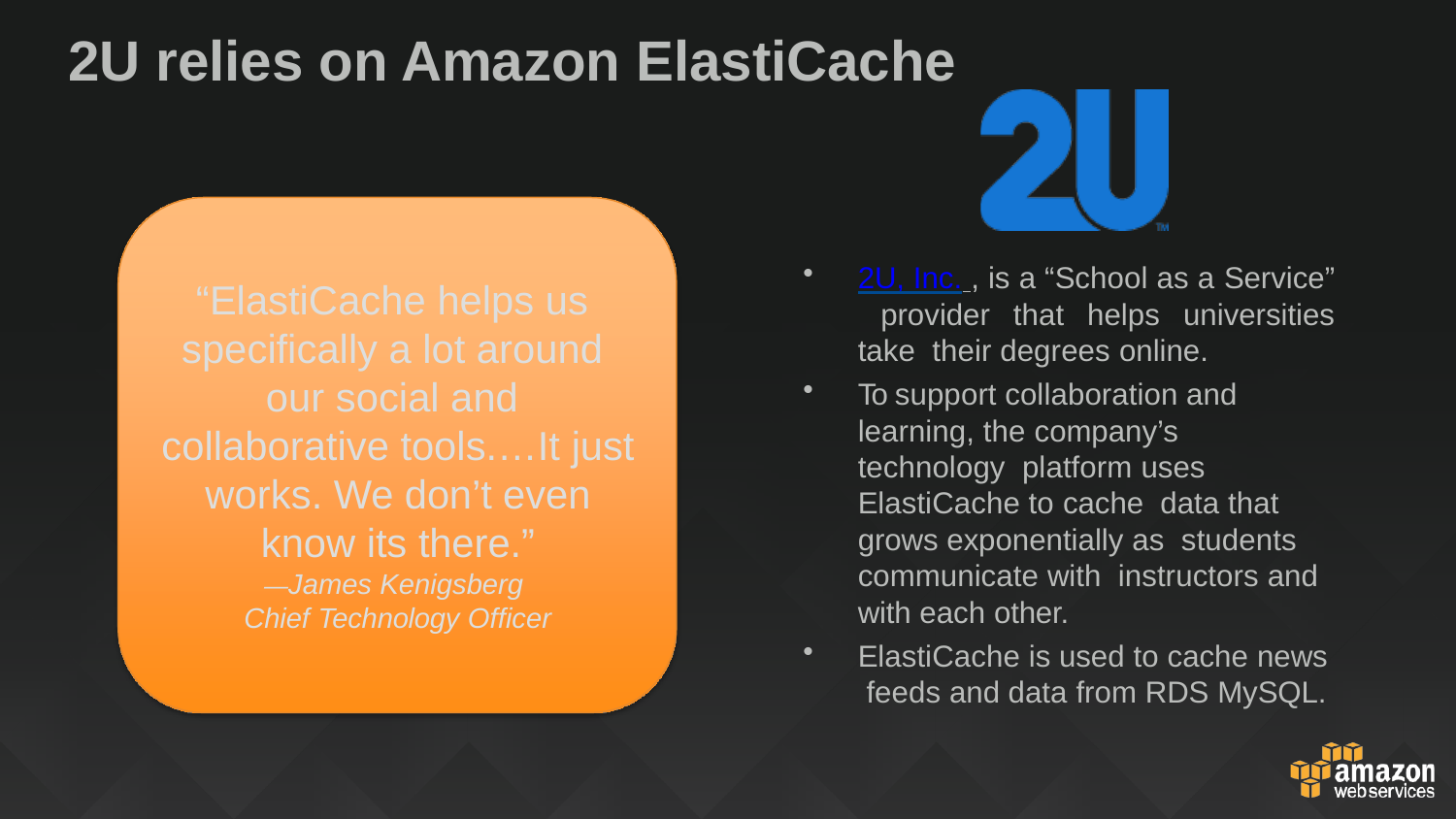

# 2U relies on Amazon ElastiCache

2U, Inc. , is a “School as a Service”  provider that helps universities take  their degrees online.
To support collaboration and  learning, the company’s technology  platform uses ElastiCache to cache  data that grows exponentially as  students communicate with  instructors and with each other.
ElastiCache is used to cache news  feeds and data from RDS MySQL.
“ElastiCache helps us  specifically a lot around  our social and  collaborative tools.…It just  works. We don’t even  know its there.”
—James Kenigsberg  Chief Technology Officer